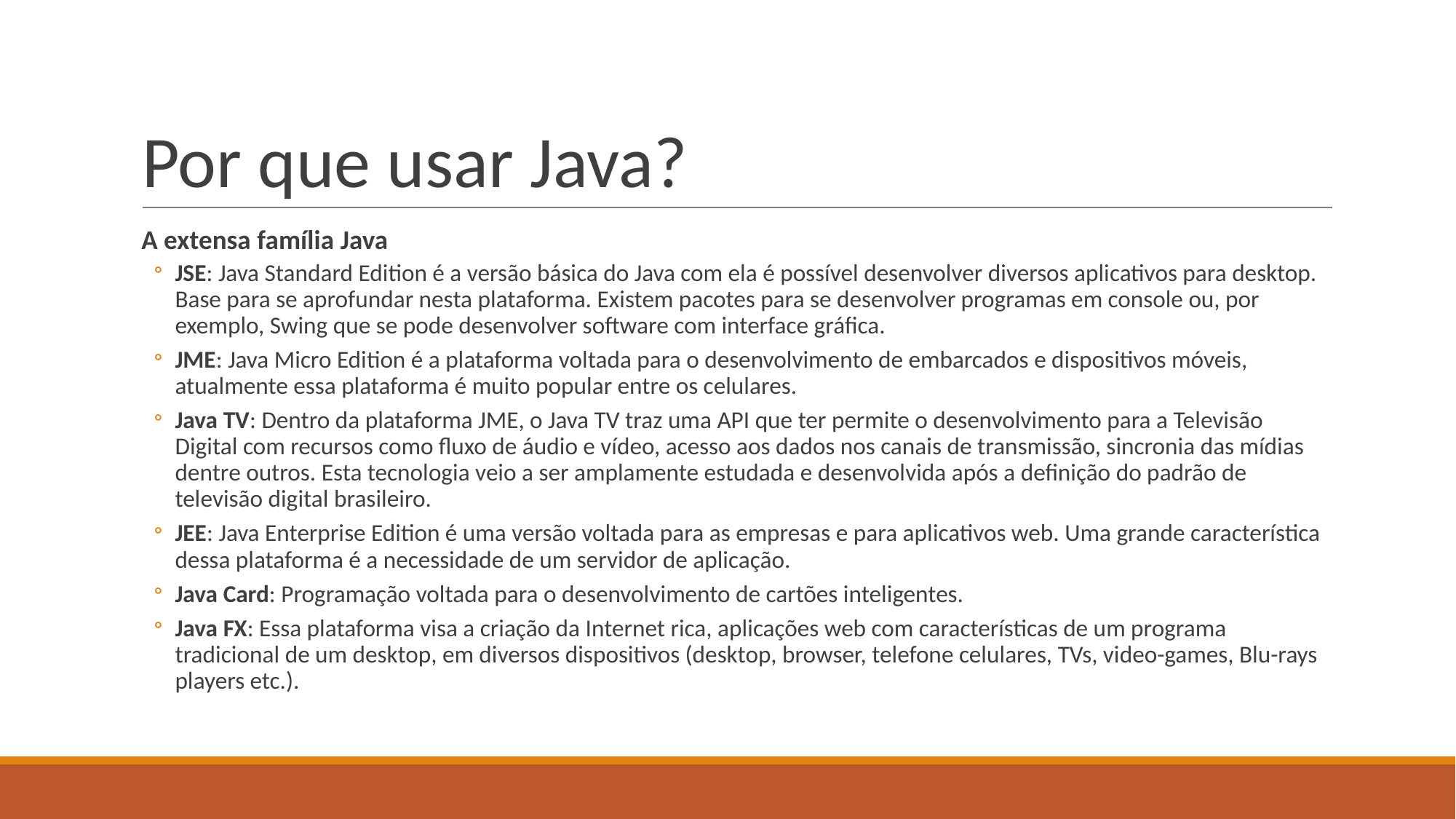

# Por que usar Java?
A extensa família Java
JSE: Java Standard Edition é a versão básica do Java com ela é possível desenvolver diversos aplicativos para desktop. Base para se aprofundar nesta plataforma. Existem pacotes para se desenvolver programas em console ou, por exemplo, Swing que se pode desenvolver software com interface gráfica.
JME: Java Micro Edition é a plataforma voltada para o desenvolvimento de embarcados e dispositivos móveis, atualmente essa plataforma é muito popular entre os celulares.
Java TV: Dentro da plataforma JME, o Java TV traz uma API que ter permite o desenvolvimento para a Televisão Digital com recursos como fluxo de áudio e vídeo, acesso aos dados nos canais de transmissão, sincronia das mídias dentre outros. Esta tecnologia veio a ser amplamente estudada e desenvolvida após a definição do padrão de televisão digital brasileiro.
JEE: Java Enterprise Edition é uma versão voltada para as empresas e para aplicativos web. Uma grande característica dessa plataforma é a necessidade de um servidor de aplicação.
Java Card: Programação voltada para o desenvolvimento de cartões inteligentes.
Java FX: Essa plataforma visa a criação da Internet rica, aplicações web com características de um programa tradicional de um desktop, em diversos dispositivos (desktop, browser, telefone celulares, TVs, video-games, Blu-rays players etc.).